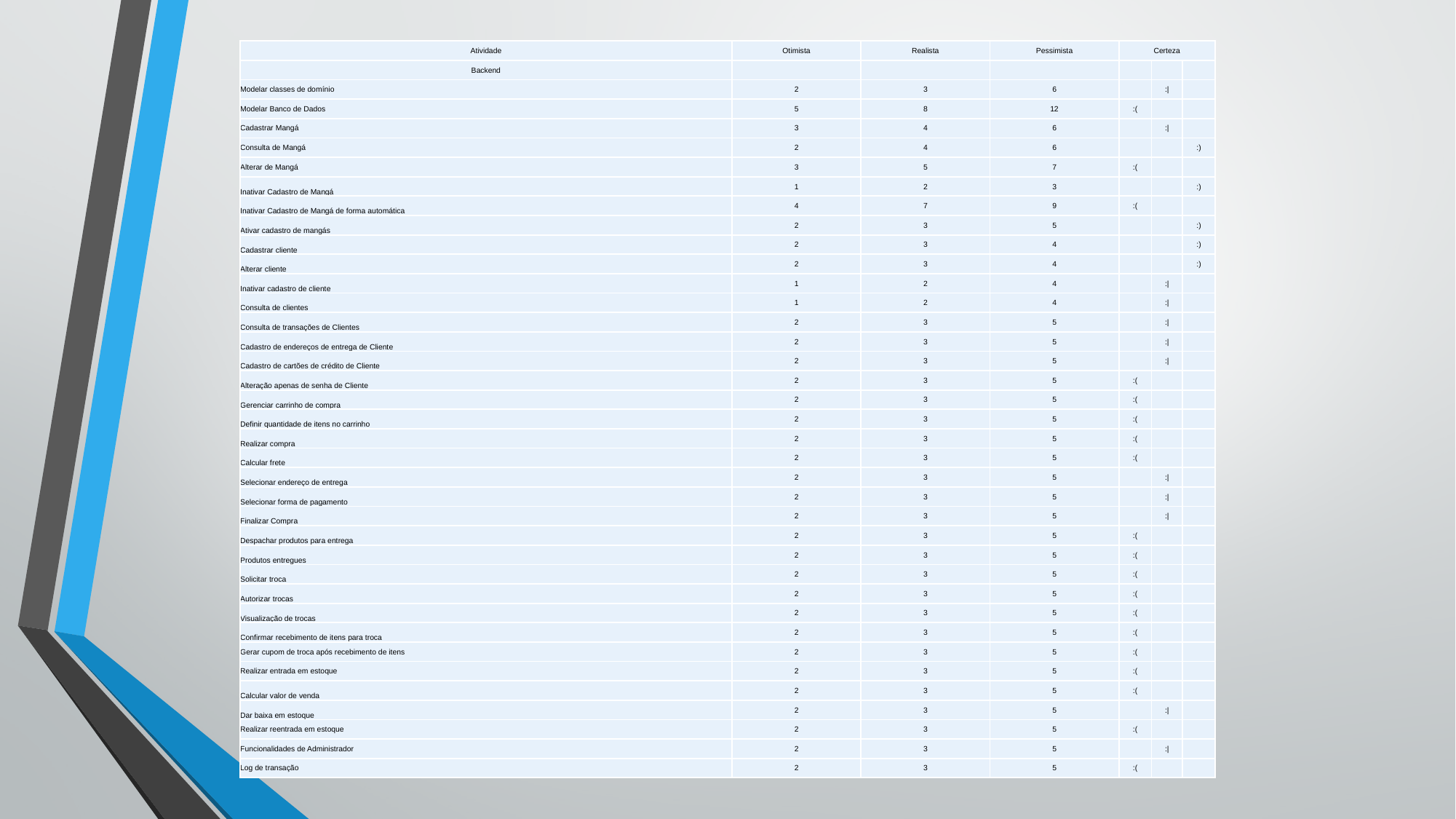

| Atividade | Otimista | Realista | Pessimista | Certeza |  |  |
| --- | --- | --- | --- | --- | --- | --- |
| Backend |  |  |  |  |  |  |
| Modelar classes de domínio | 2 | 3 | 6 |  | :| |  |
| Modelar Banco de Dados | 5 | 8 | 12 | :( |  |  |
| Cadastrar Mangá | 3 | 4 | 6 |  | :| |  |
| Consulta de Mangá | 2 | 4 | 6 |  |  | :) |
| Alterar de Mangá | 3 | 5 | 7 | :( |  |  |
| Inativar Cadastro de Mangá | 1 | 2 | 3 |  |  | :) |
| Inativar Cadastro de Mangá de forma automática | 4 | 7 | 9 | :( |  |  |
| Ativar cadastro de mangás | 2 | 3 | 5 |  |  | :) |
| Cadastrar cliente | 2 | 3 | 4 |  |  | :) |
| Alterar cliente | 2 | 3 | 4 |  |  | :) |
| Inativar cadastro de cliente | 1 | 2 | 4 |  | :| |  |
| Consulta de clientes | 1 | 2 | 4 |  | :| |  |
| Consulta de transações de Clientes | 2 | 3 | 5 |  | :| |  |
| Cadastro de endereços de entrega de Cliente | 2 | 3 | 5 |  | :| |  |
| Cadastro de cartões de crédito de Cliente | 2 | 3 | 5 |  | :| |  |
| Alteração apenas de senha de Cliente | 2 | 3 | 5 | :( |  |  |
| Gerenciar carrinho de compra | 2 | 3 | 5 | :( |  |  |
| Definir quantidade de itens no carrinho | 2 | 3 | 5 | :( |  |  |
| Realizar compra | 2 | 3 | 5 | :( |  |  |
| Calcular frete | 2 | 3 | 5 | :( |  |  |
| Selecionar endereço de entrega | 2 | 3 | 5 |  | :| |  |
| Selecionar forma de pagamento | 2 | 3 | 5 |  | :| |  |
| Finalizar Compra | 2 | 3 | 5 |  | :| |  |
| Despachar produtos para entrega | 2 | 3 | 5 | :( |  |  |
| Produtos entregues | 2 | 3 | 5 | :( |  |  |
| Solicitar troca | 2 | 3 | 5 | :( |  |  |
| Autorizar trocas | 2 | 3 | 5 | :( |  |  |
| Visualização de trocas | 2 | 3 | 5 | :( |  |  |
| Confirmar recebimento de itens para troca | 2 | 3 | 5 | :( |  |  |
| Gerar cupom de troca após recebimento de itens | 2 | 3 | 5 | :( |  |  |
| Realizar entrada em estoque | 2 | 3 | 5 | :( |  |  |
| Calcular valor de venda | 2 | 3 | 5 | :( |  |  |
| Dar baixa em estoque | 2 | 3 | 5 |  | :| |  |
| Realizar reentrada em estoque | 2 | 3 | 5 | :( |  |  |
| Funcionalidades de Administrador | 2 | 3 | 5 |  | :| |  |
| Log de transação | 2 | 3 | 5 | :( |  |  |